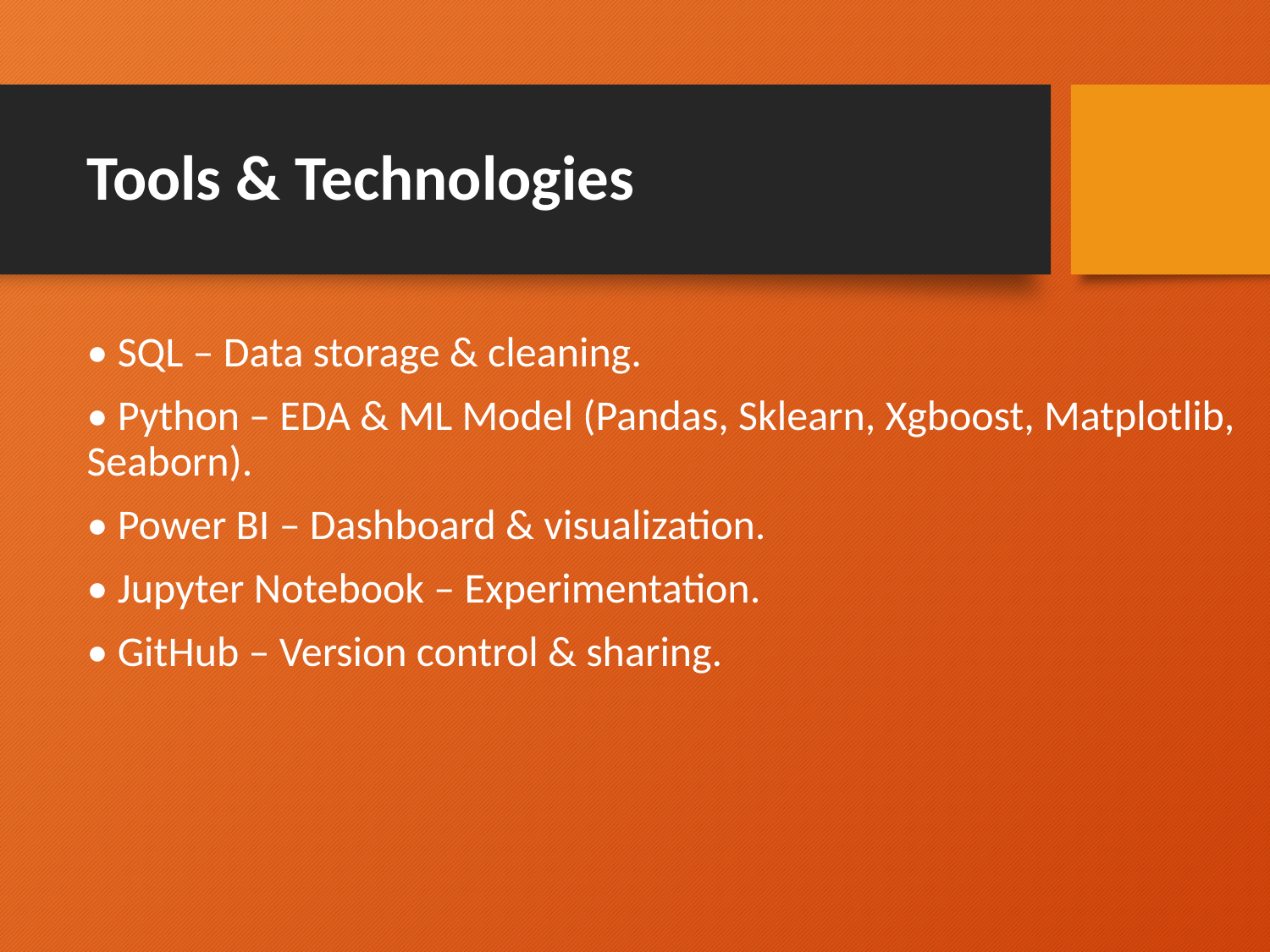

# Tools & Technologies
• SQL – Data storage & cleaning.
• Python – EDA & ML Model (Pandas, Sklearn, Xgboost, Matplotlib, Seaborn).
• Power BI – Dashboard & visualization.
• Jupyter Notebook – Experimentation.
• GitHub – Version control & sharing.